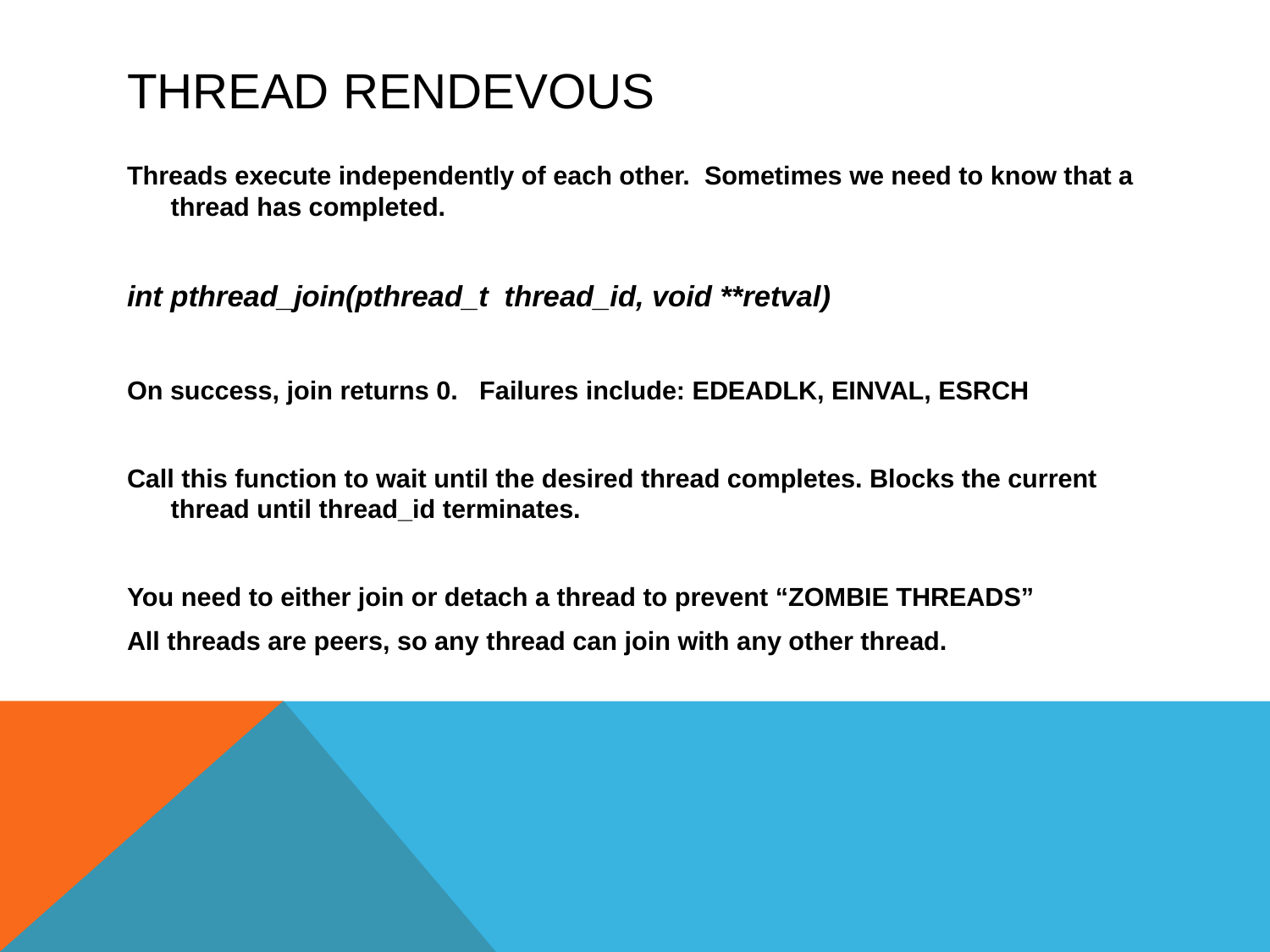

# Thread Rendevous
Threads execute independently of each other.  Sometimes we need to know that a thread has completed.

int pthread_join(pthread_t  thread_id, void **retval)

On success, join returns 0.   Failures include: EDEADLK, EINVAL, ESRCH

Call this function to wait until the desired thread completes. Blocks the current thread until thread_id terminates.

You need to either join or detach a thread to prevent “ZOMBIE THREADS”
All threads are peers, so any thread can join with any other thread.